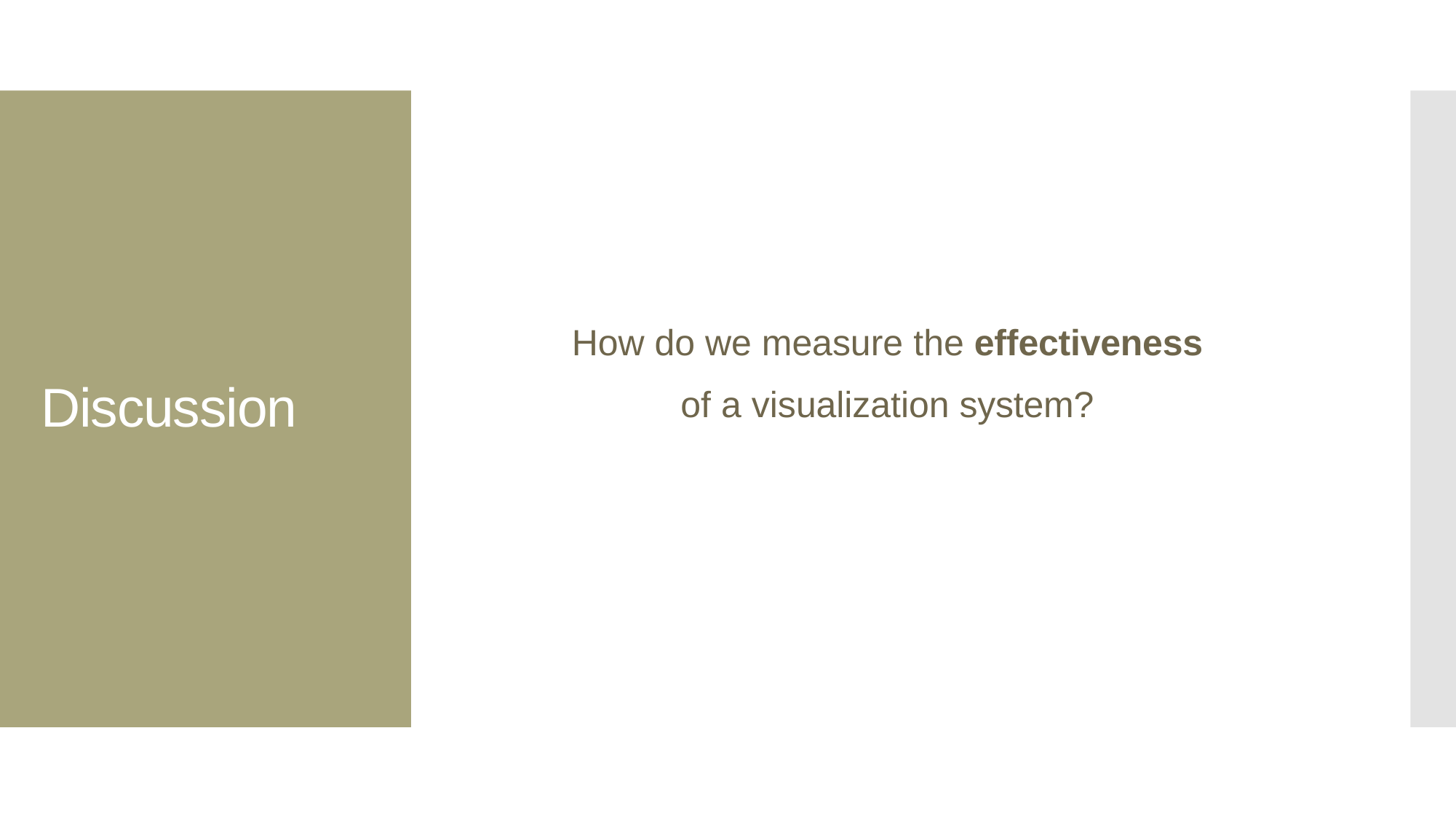

Discussion
How do we measure the effectiveness
of a visualization system?